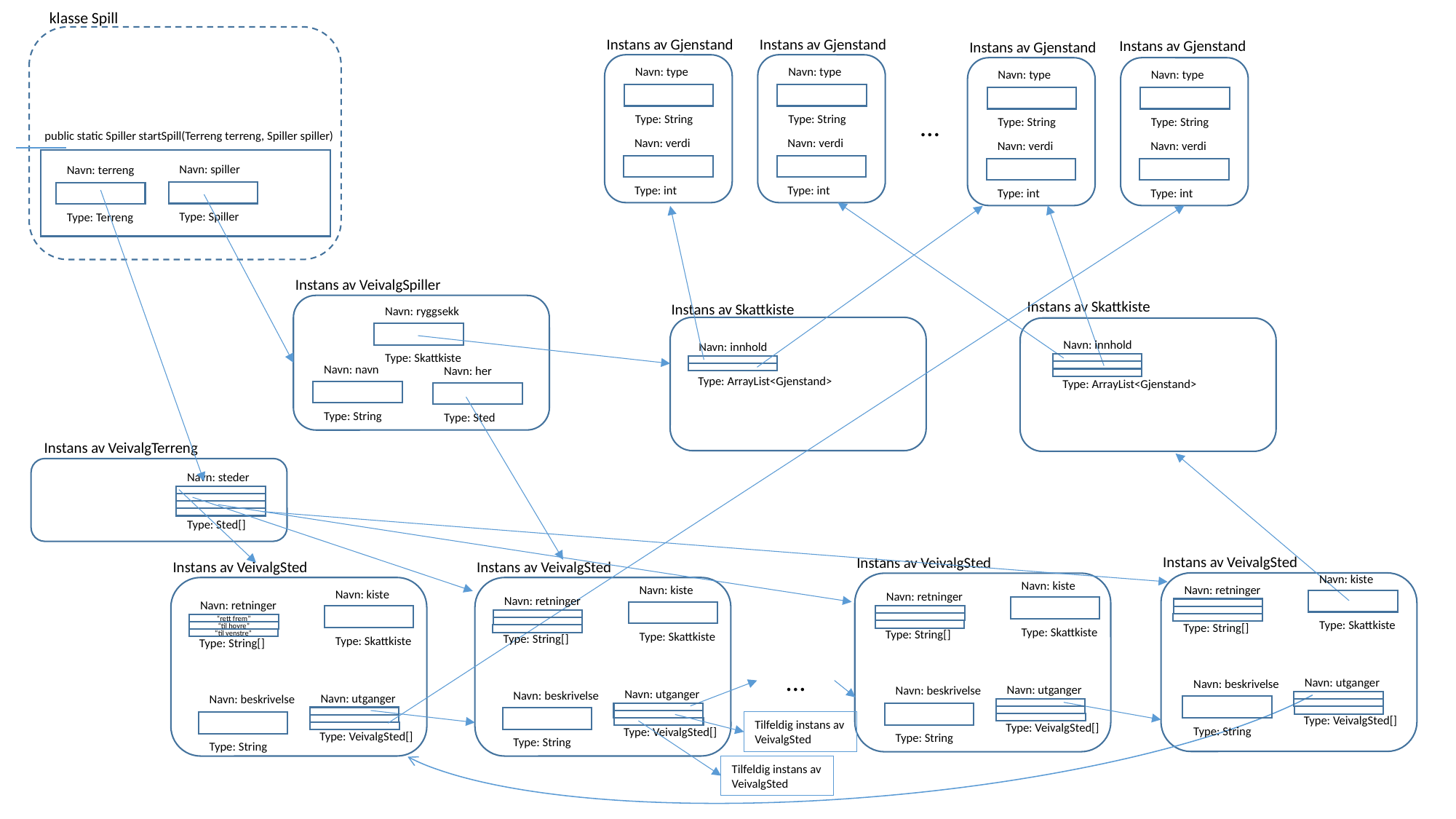

klasse Spill

Instans av Gjenstand
Instans av Gjenstand
Instans av Gjenstand
Instans av Gjenstand

Navn: type

Type: String
Navn: type

Type: String
Navn: type

Type: String
Navn: type

Type: String
…
public static Spiller startSpill(Terreng terreng, Spiller spiller)
Navn: verdi

Type: int
Navn: verdi

Type: int
Navn: verdi

Type: int
Navn: verdi

Type: int

Navn: spiller

Type: Spiller
Navn: terreng

Type: Terreng
Instans av VeivalgSpiller
Instans av Skattkiste
Instans av Skattkiste

Navn: ryggsekk

Type: Skattkiste

Navn: innhold

Type: ArrayList<Gjenstand>
Navn: innhold

Type: ArrayList<Gjenstand>
Navn: navn

Type: String
Navn: her

Type: Sted

Instans av VeivalgTerreng

Navn: steder

Type: Sted[]

Instans av VeivalgSted
Instans av VeivalgSted
Instans av VeivalgSted
Instans av VeivalgSted
Navn: kiste

Type: Skattkiste
Navn: kiste

Type: Skattkiste

Navn: retninger

Type: String[]

Navn: kiste

Type: Skattkiste

Navn: kiste

Type: Skattkiste
Navn: retninger

Type: String[]

Navn: retninger

Type: String[]

Navn: retninger

“rett frem”
“til hoyre”
Type: String[]
“til venstre”
…
Navn: utganger

Type: VeivalgSted[]

Navn: beskrivelse

Type: String
Navn: utganger

Type: VeivalgSted[]

Navn: beskrivelse

Type: String
Navn: utganger

Type: VeivalgSted[]

Navn: beskrivelse

Type: String
Navn: utganger

Type: VeivalgSted[]

Navn: beskrivelse

Type: String
Tilfeldig instans av VeivalgSted
Tilfeldig instans av VeivalgSted